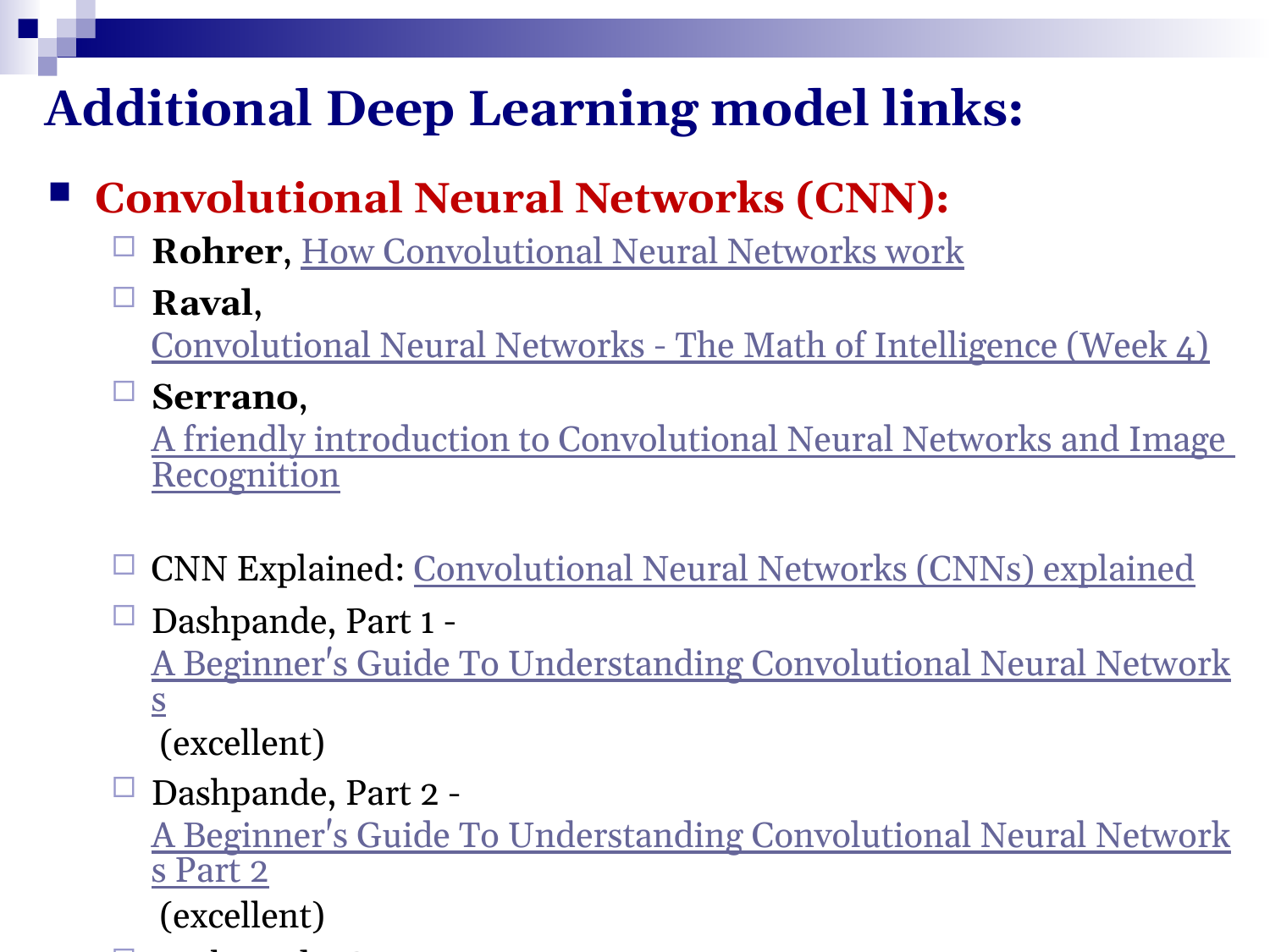

# Additional Deep Learning model links:
Convolutional Neural Networks (CNN):
Rohrer, How Convolutional Neural Networks work
Raval, Convolutional Neural Networks - The Math of Intelligence (Week 4)
Serrano, A friendly introduction to Convolutional Neural Networks and Image Recognition
CNN Explained: Convolutional Neural Networks (CNNs) explained
Dashpande, Part 1 - A Beginner's Guide To Understanding Convolutional Neural Networks (excellent)
Dashpande, Part 2 - A Beginner's Guide To Understanding Convolutional Neural Networks Part 2 (excellent)
Dashpande, Part 3 - The 9 Deep Learning Papers You Need To Know About (Understanding CNNs Part 3)